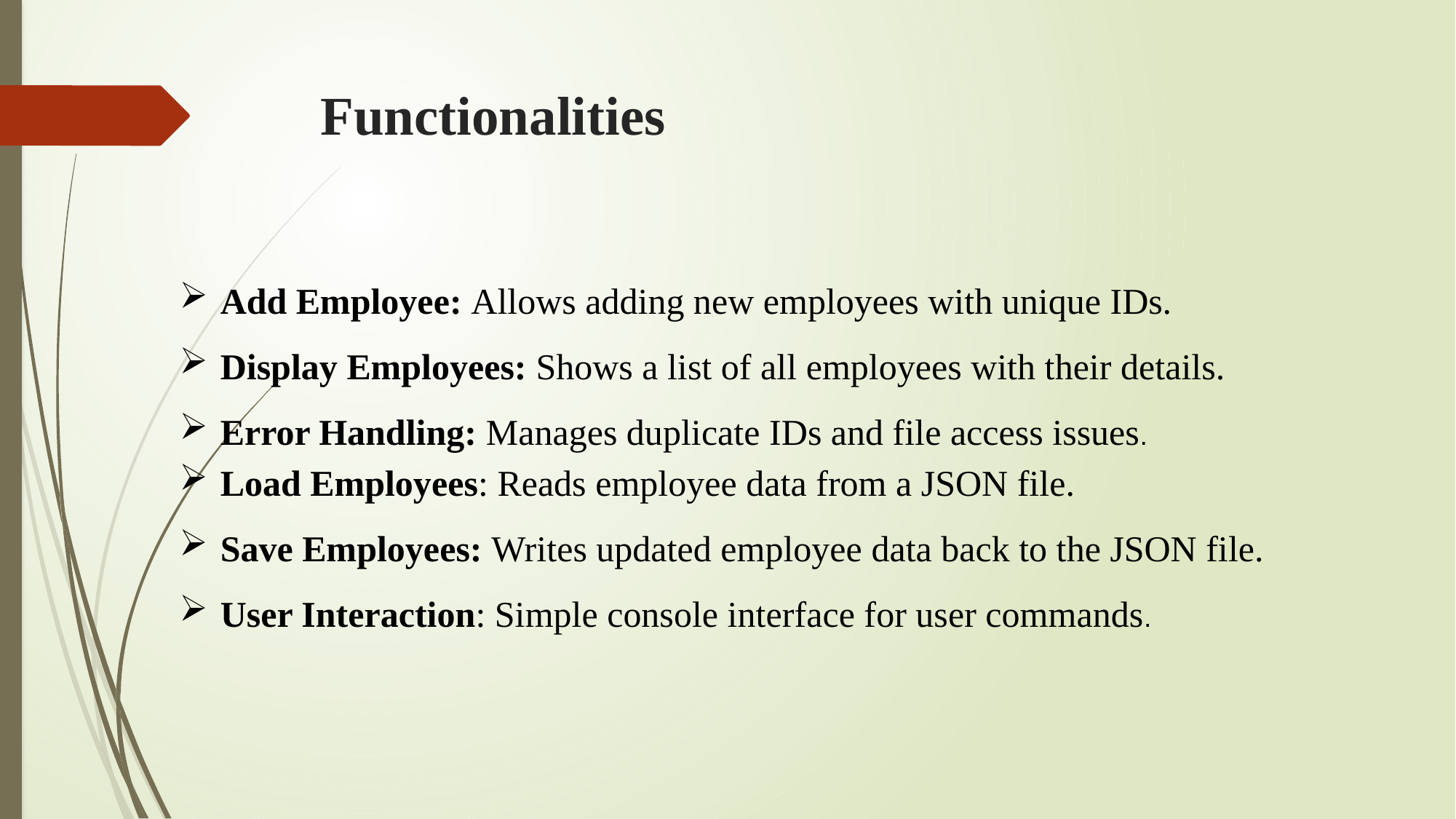

# Functionalities

Add Employee: Allows adding new employees with unique IDs.
Display Employees: Shows a list of all employees with their details.
Error Handling: Manages duplicate IDs and file access issues.

Load Employees: Reads employee data from a JSON file.
Save Employees: Writes updated employee data back to the JSON file.
User Interaction: Simple console interface for user commands.